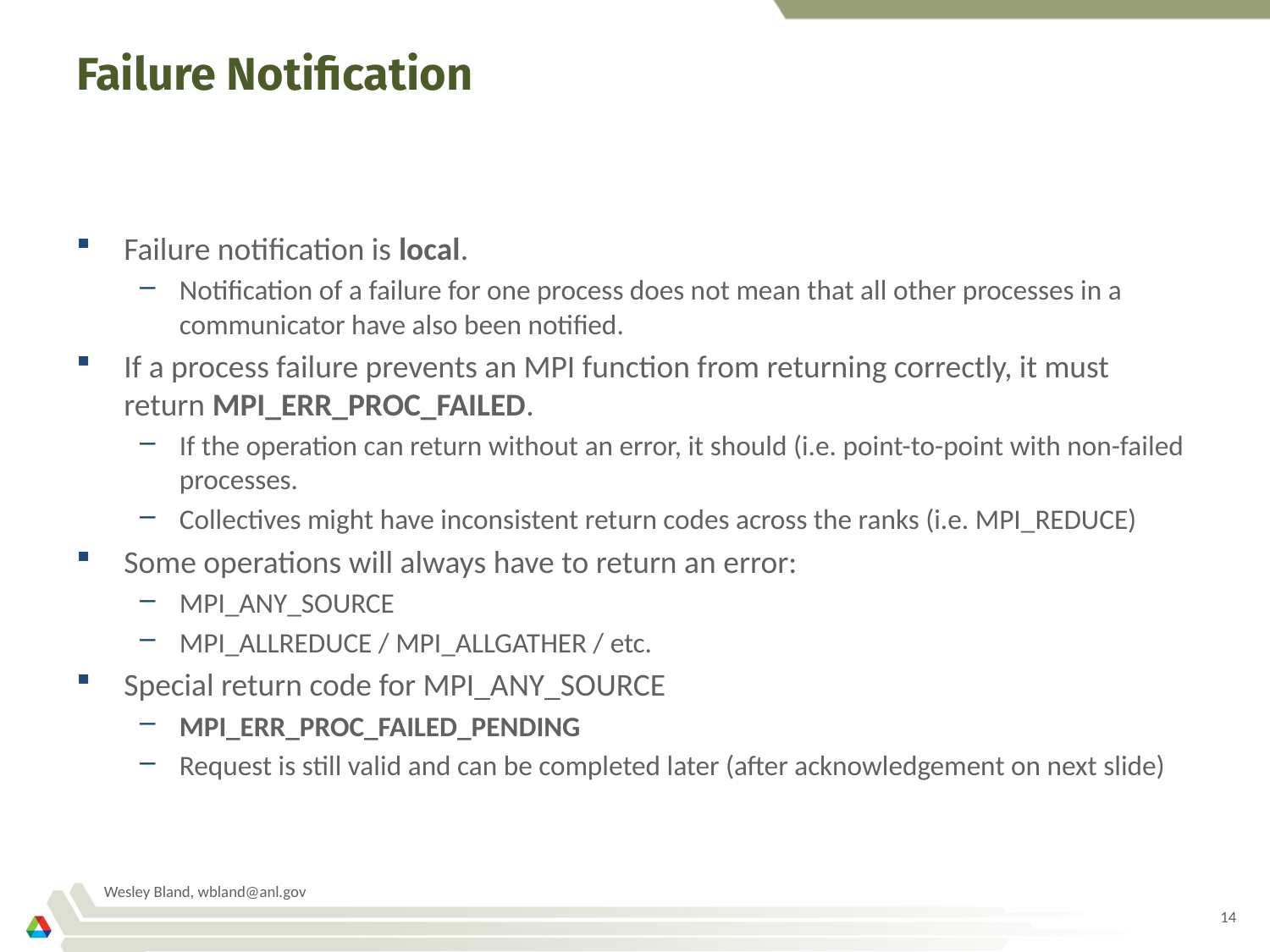

# Failure Notification
Failure notification is local.
Notification of a failure for one process does not mean that all other processes in a communicator have also been notified.
If a process failure prevents an MPI function from returning correctly, it must return MPI_ERR_PROC_FAILED.
If the operation can return without an error, it should (i.e. point-to-point with non-failed processes.
Collectives might have inconsistent return codes across the ranks (i.e. MPI_REDUCE)
Some operations will always have to return an error:
MPI_ANY_SOURCE
MPI_ALLREDUCE / MPI_ALLGATHER / etc.
Special return code for MPI_ANY_SOURCE
MPI_ERR_PROC_FAILED_PENDING
Request is still valid and can be completed later (after acknowledgement on next slide)
Wesley Bland, wbland@anl.gov
14